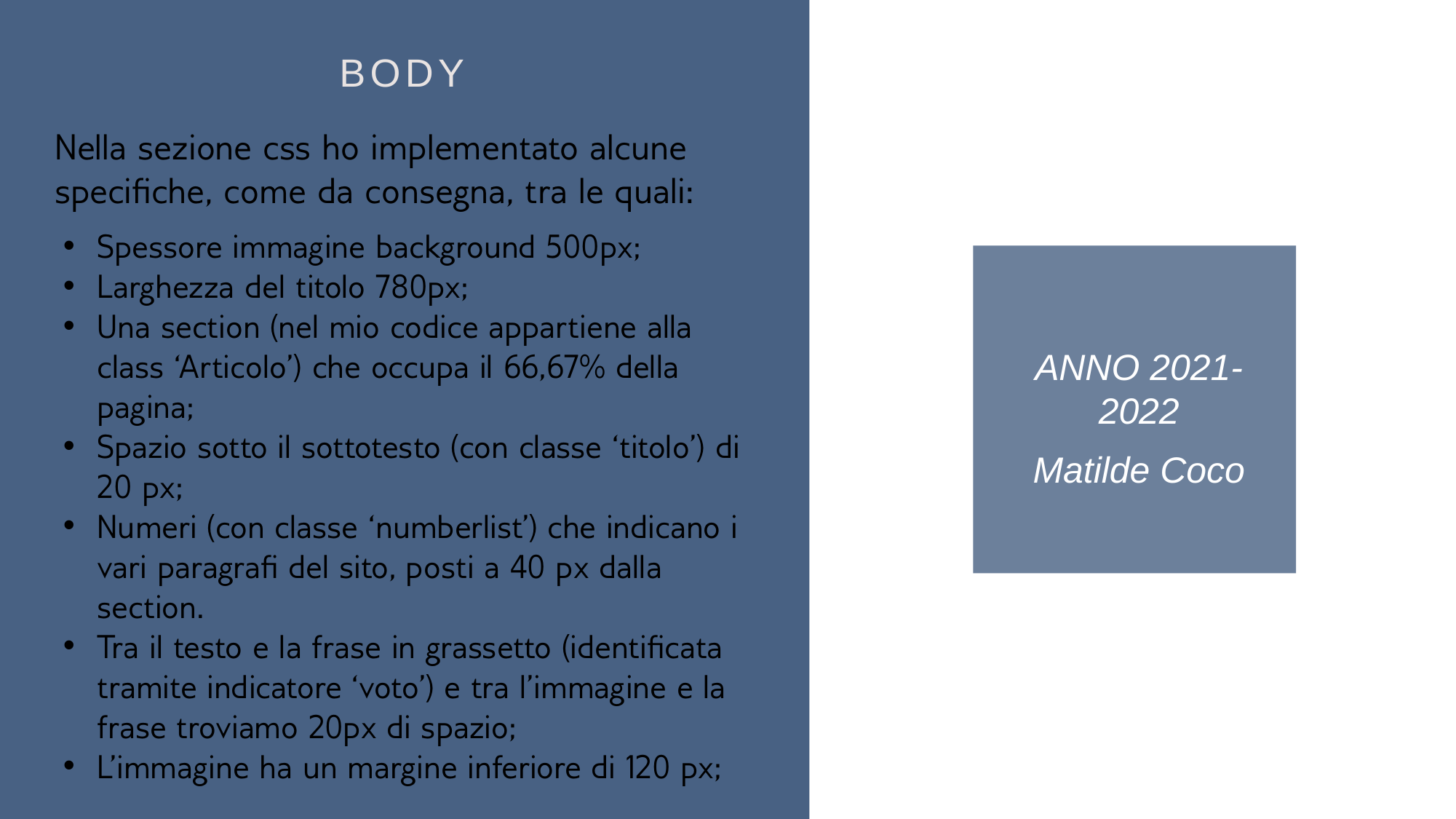

# Body
Nella sezione css ho implementato alcune specifiche, come da consegna, tra le quali:
Spessore immagine background 500px;
Larghezza del titolo 780px;
Una section (nel mio codice appartiene alla class ‘Articolo’) che occupa il 66,67% della pagina;
Spazio sotto il sottotesto (con classe ‘titolo’) di 20 px;
Numeri (con classe ‘numberlist’) che indicano i vari paragrafi del sito, posti a 40 px dalla section.
Tra il testo e la frase in grassetto (identificata tramite indicatore ‘voto’) e tra l’immagine e la frase troviamo 20px di spazio;
L’immagine ha un margine inferiore di 120 px;

ANNO 2021-2022
Matilde Coco